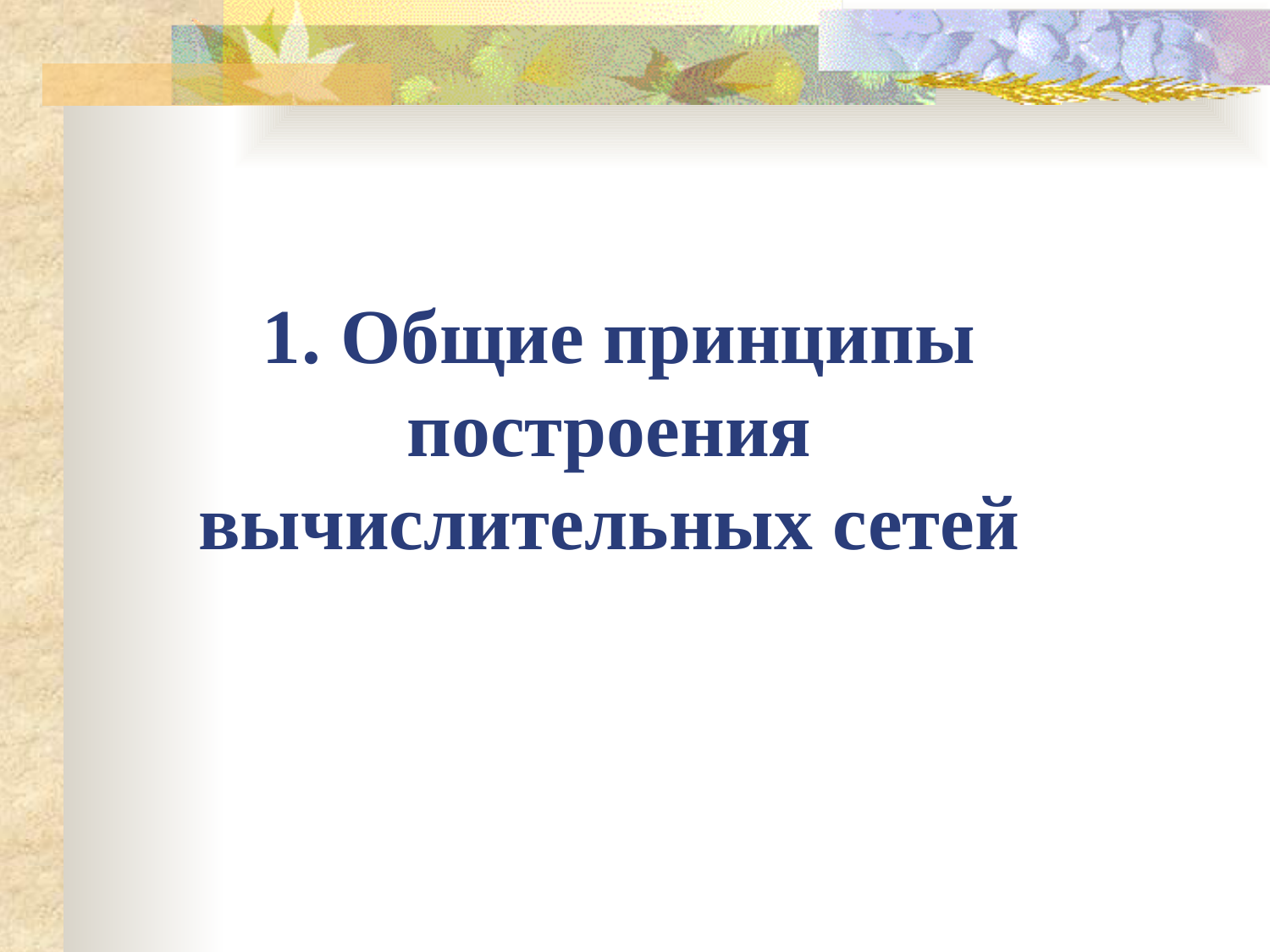

# 1. Общие принципы построения вычислительных сетей